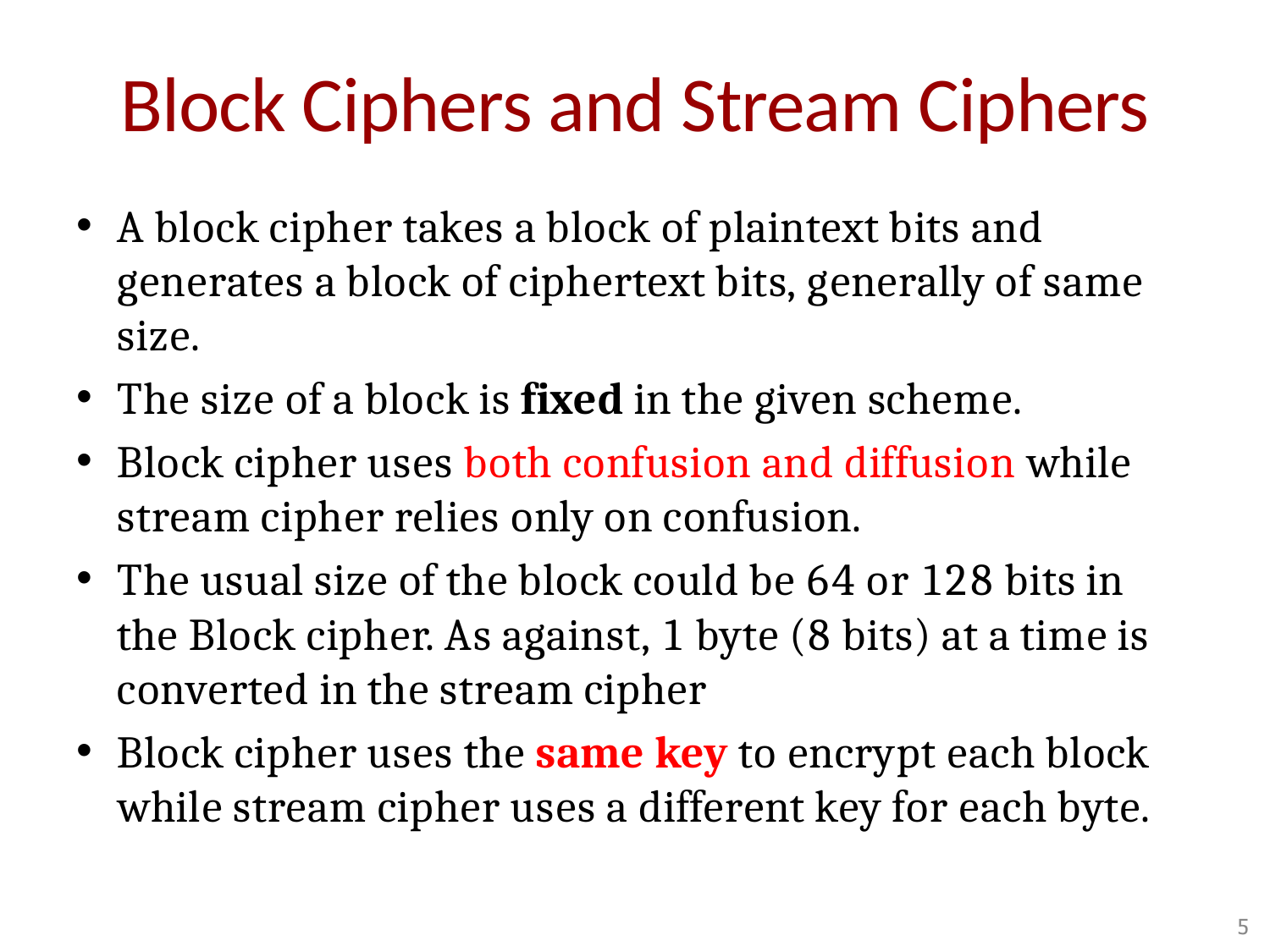

# Block Ciphers and Stream Ciphers
A block cipher takes a block of plaintext bits and generates a block of ciphertext bits, generally of same size.
The size of a block is fixed in the given scheme.
Block cipher uses both confusion and diffusion while stream cipher relies only on confusion.
The usual size of the block could be 64 or 128 bits in the Block cipher. As against, 1 byte (8 bits) at a time is converted in the stream cipher
Block cipher uses the same key to encrypt each block while stream cipher uses a different key for each byte.

5